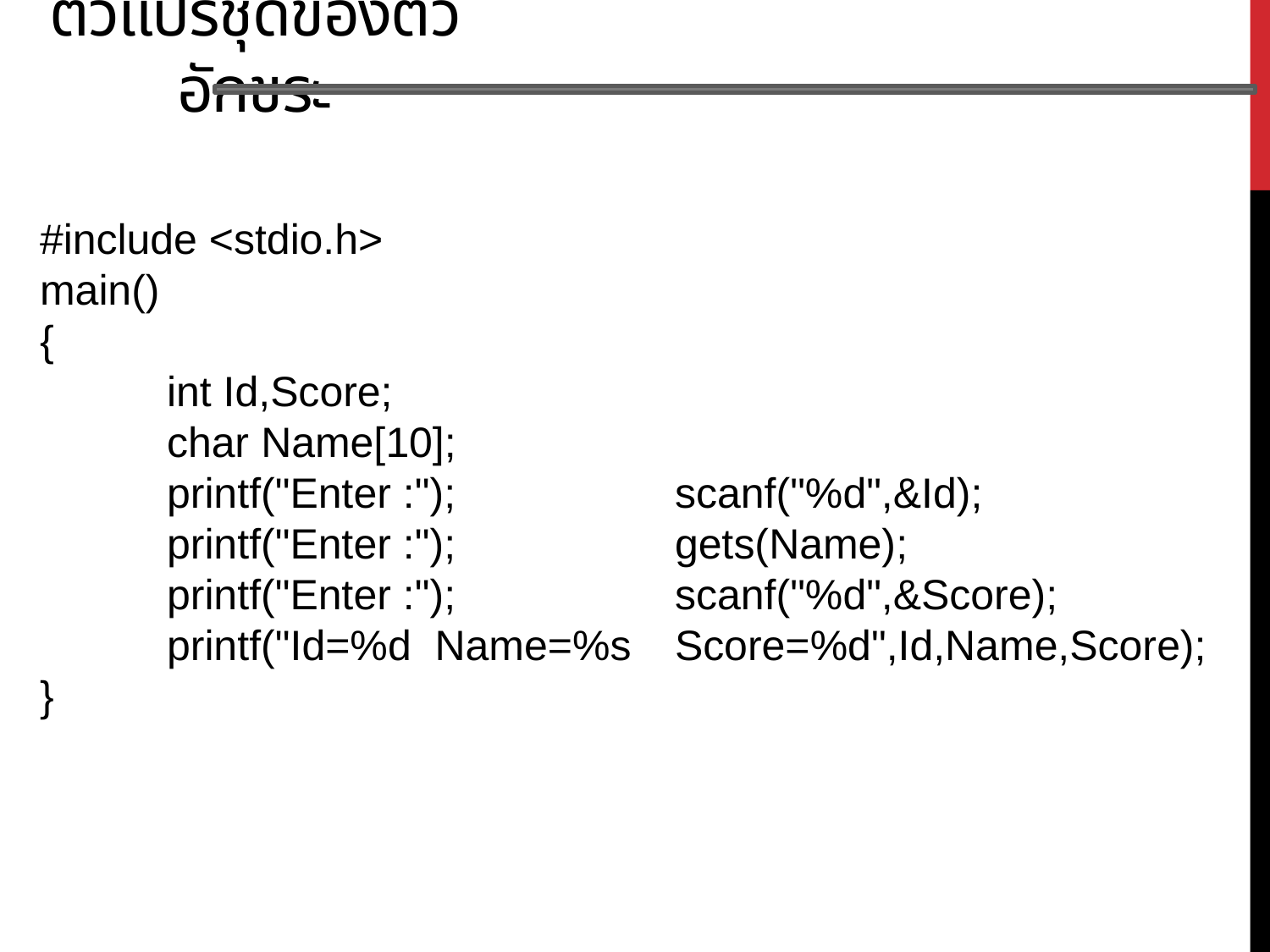

ตัวแปรชุดของตัวอักขระ

#include <stdio.h>
main()
{
	int Id,Score;
	char Name[10];
	printf("Enter :");		scanf("%d",&Id);
	printf("Enter :");		gets(Name);
	printf("Enter :");		scanf("%d",&Score);
	printf("Id=%d  Name=%s  	Score=%d",Id,Name,Score);
}